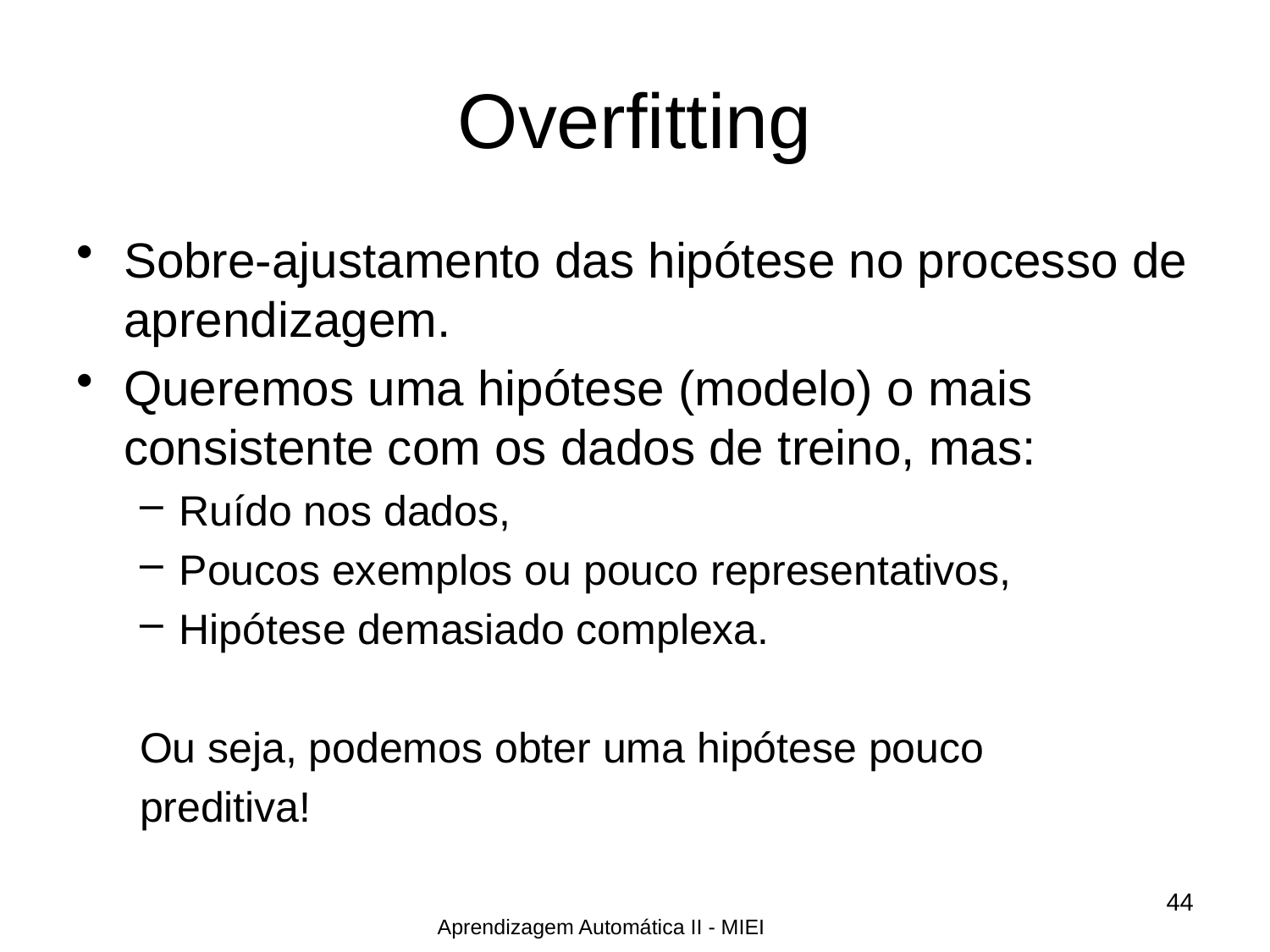

# Overfitting
Sobre-ajustamento das hipótese no processo de aprendizagem.
Queremos uma hipótese (modelo) o mais consistente com os dados de treino, mas:
Ruído nos dados,
Poucos exemplos ou pouco representativos,
Hipótese demasiado complexa.

Ou seja, podemos obter uma hipótese pouco
preditiva!
44